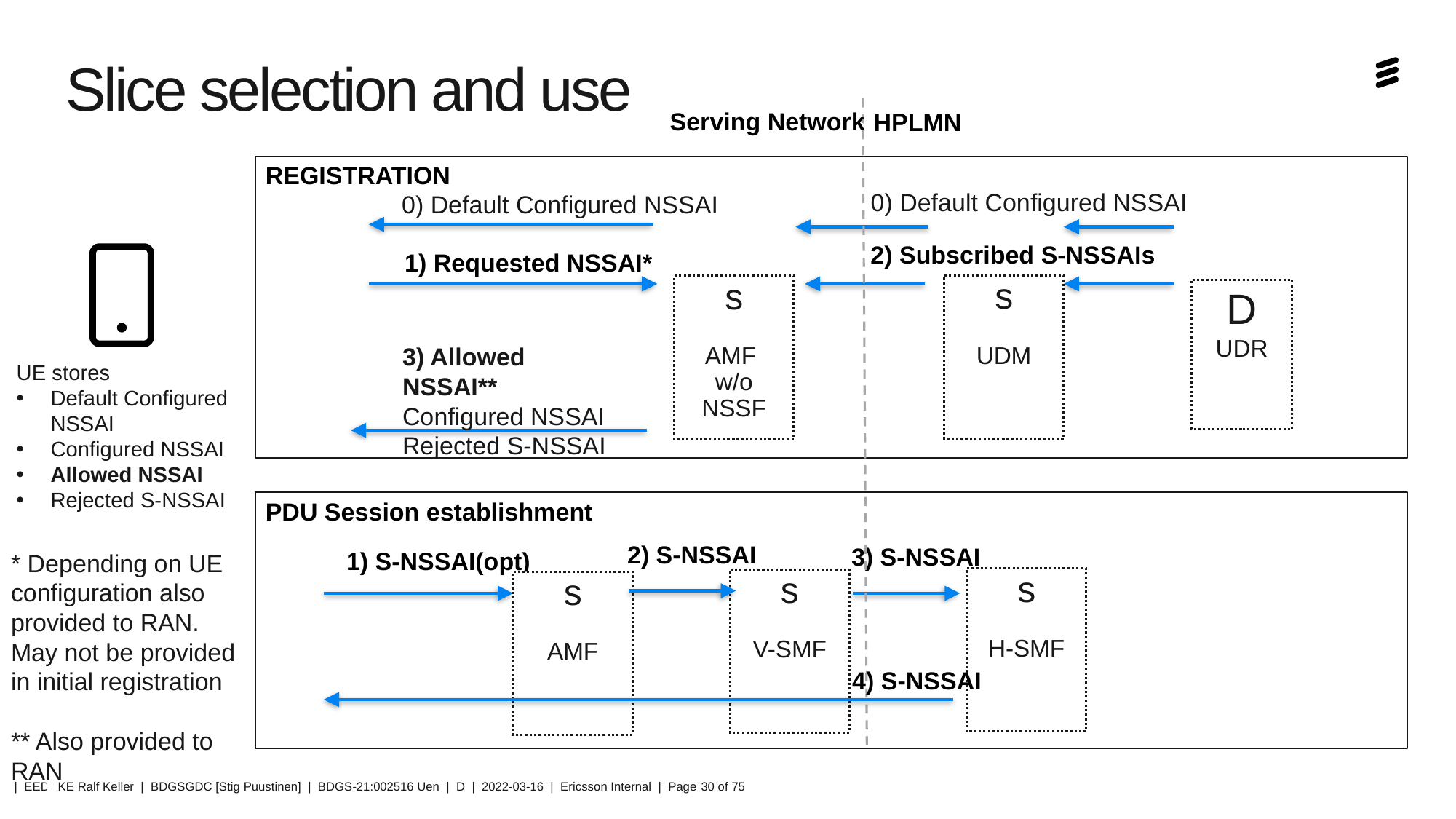

# Slice selection and use
Serving Network
HPLMN
REGISTRATION

0) Default Configured NSSAI
0) Default Configured NSSAI
2) Subscribed S-NSSAIs
1) Requested NSSAI*

s

UDM
s

AMF
w/o
NSSF
D
UDR
3) Allowed NSSAI**
Configured NSSAI Rejected S-NSSAI
UE stores
Default Configured
NSSAI
Configured NSSAI
Allowed NSSAI
Rejected S-NSSAI
PDU Session establishment

2) S-NSSAI
3) S-NSSAI
1) S-NSSAI(opt)
* Depending on UE configuration also provided to RAN. May not be provided  in initial registration

** Also provided to RAN
s

H-SMF
s

V-SMF
s

AMF
4) S-NSSAI